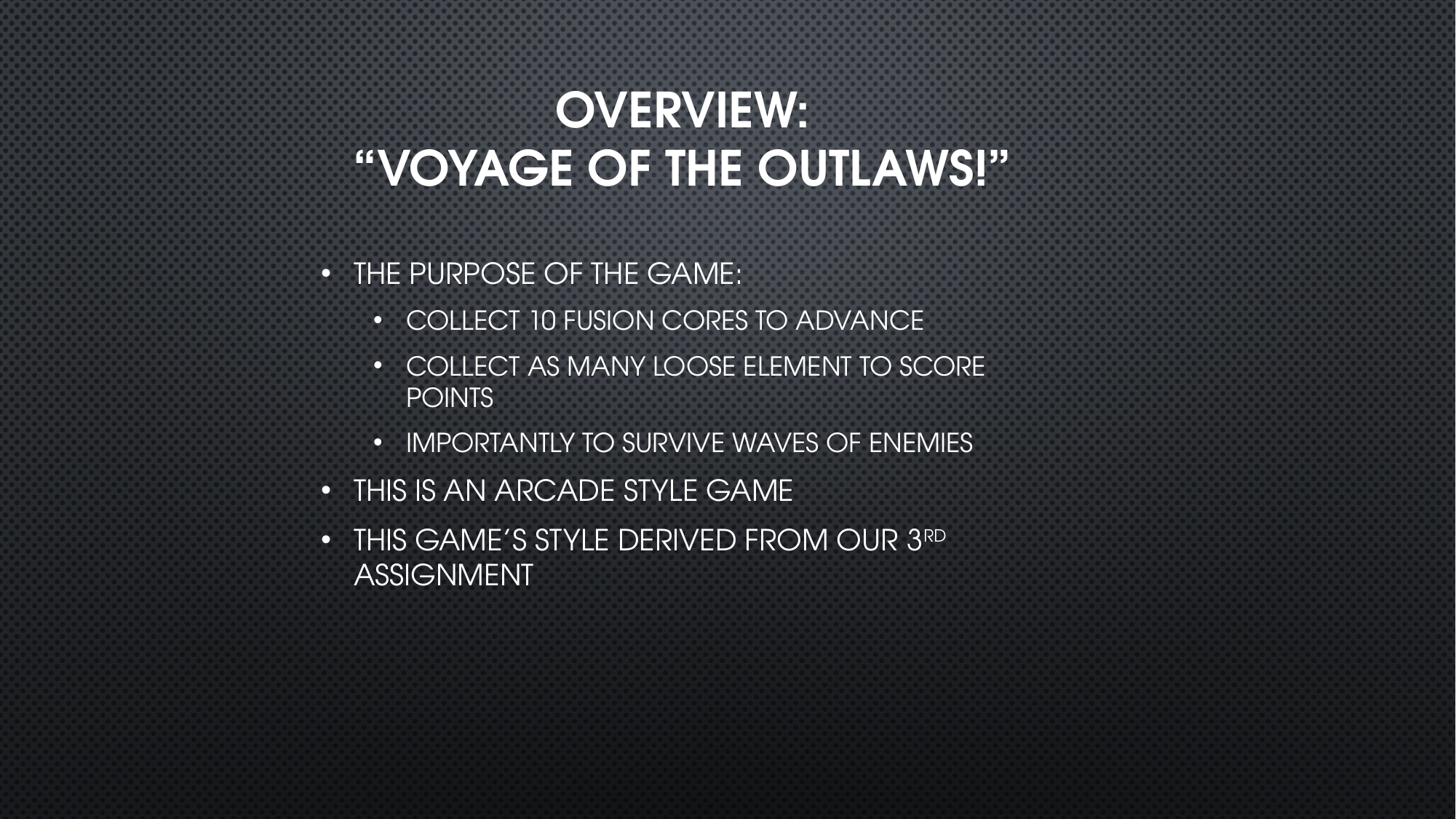

# Overview: “Voyage of the Outlaws!”
The purpose of the game:
Collect 10 fusion cores to advance
Collect as many loose element to score points
Importantly to survive waves of enemies
This is an arcade style game
This game’s style derived from our 3rd assignment